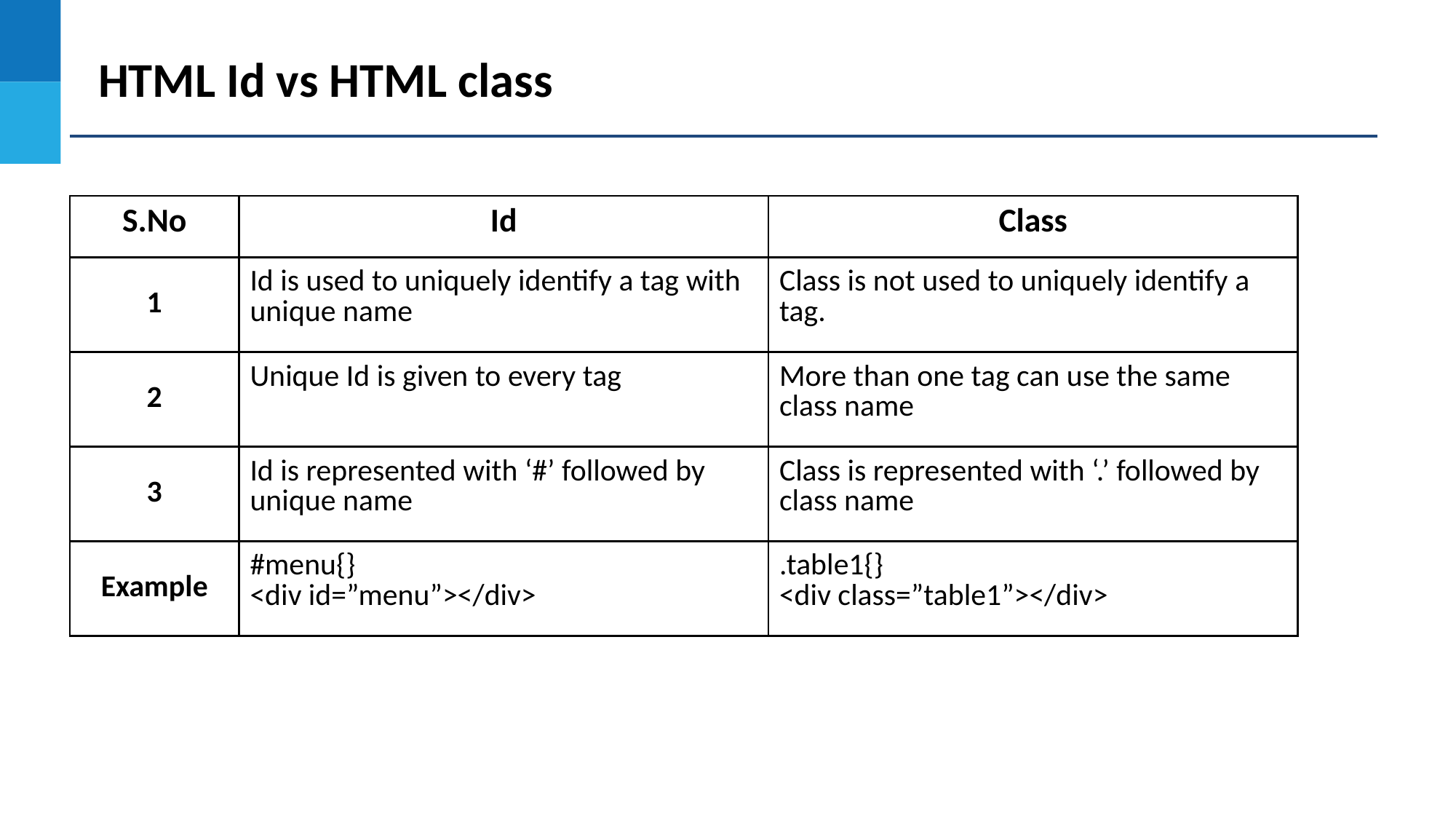

HTML Id vs HTML class
| S.No | Id | Class |
| --- | --- | --- |
| 1 | Id is used to uniquely identify a tag with unique name | Class is not used to uniquely identify a tag. |
| 2 | Unique Id is given to every tag | More than one tag can use the same class name |
| 3 | Id is represented with ‘#’ followed by unique name | Class is represented with ‘.’ followed by class name |
| Example | #menu{} <div id=”menu”></div> | .table1{} <div class=”table1”></div> |